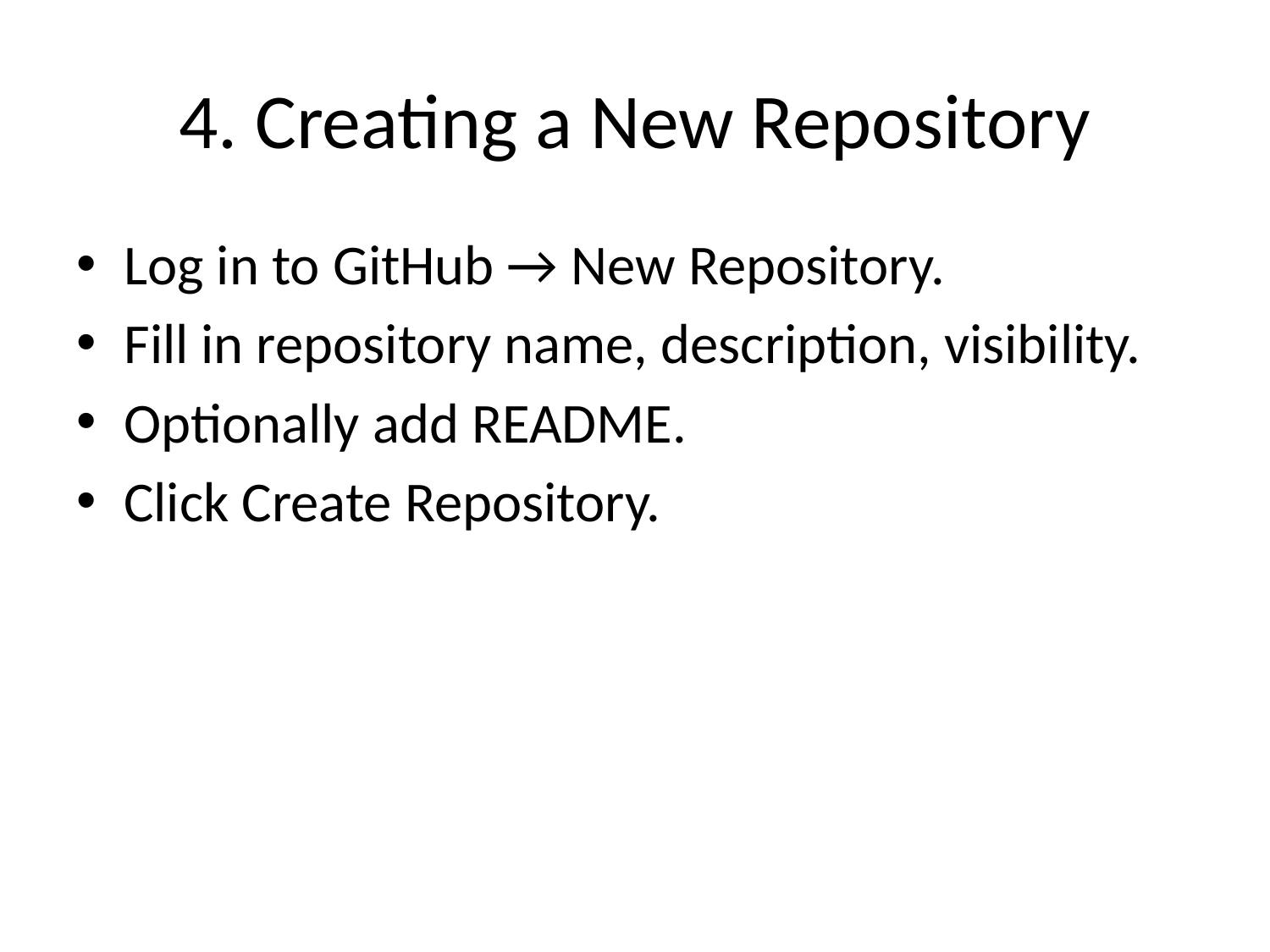

# 4. Creating a New Repository
Log in to GitHub → New Repository.
Fill in repository name, description, visibility.
Optionally add README.
Click Create Repository.